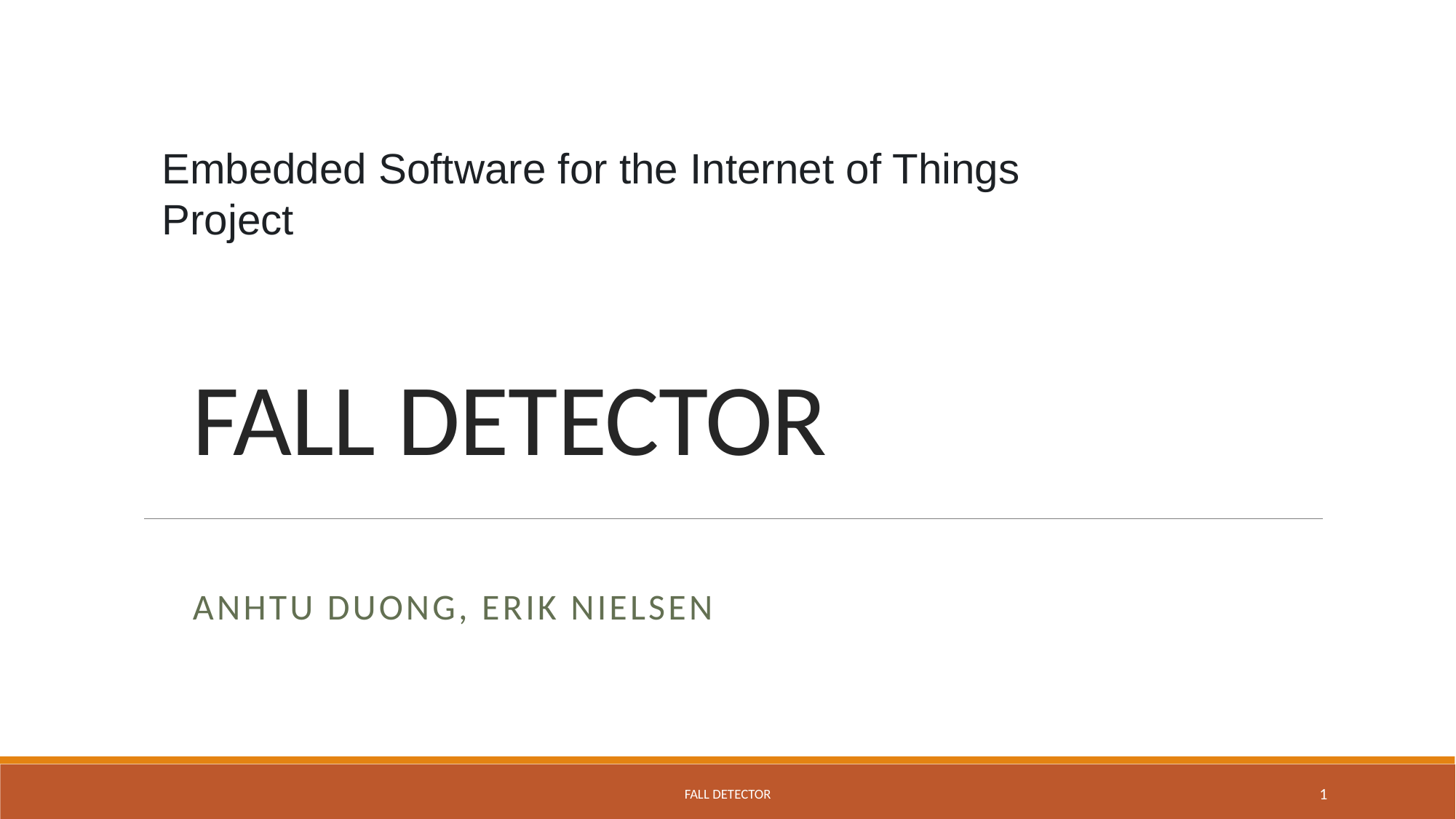

Embedded Software for the Internet of Things
Project

# FALL DETECTOR
Anhtu Duong, Erik Nielsen
Fall Detector
1